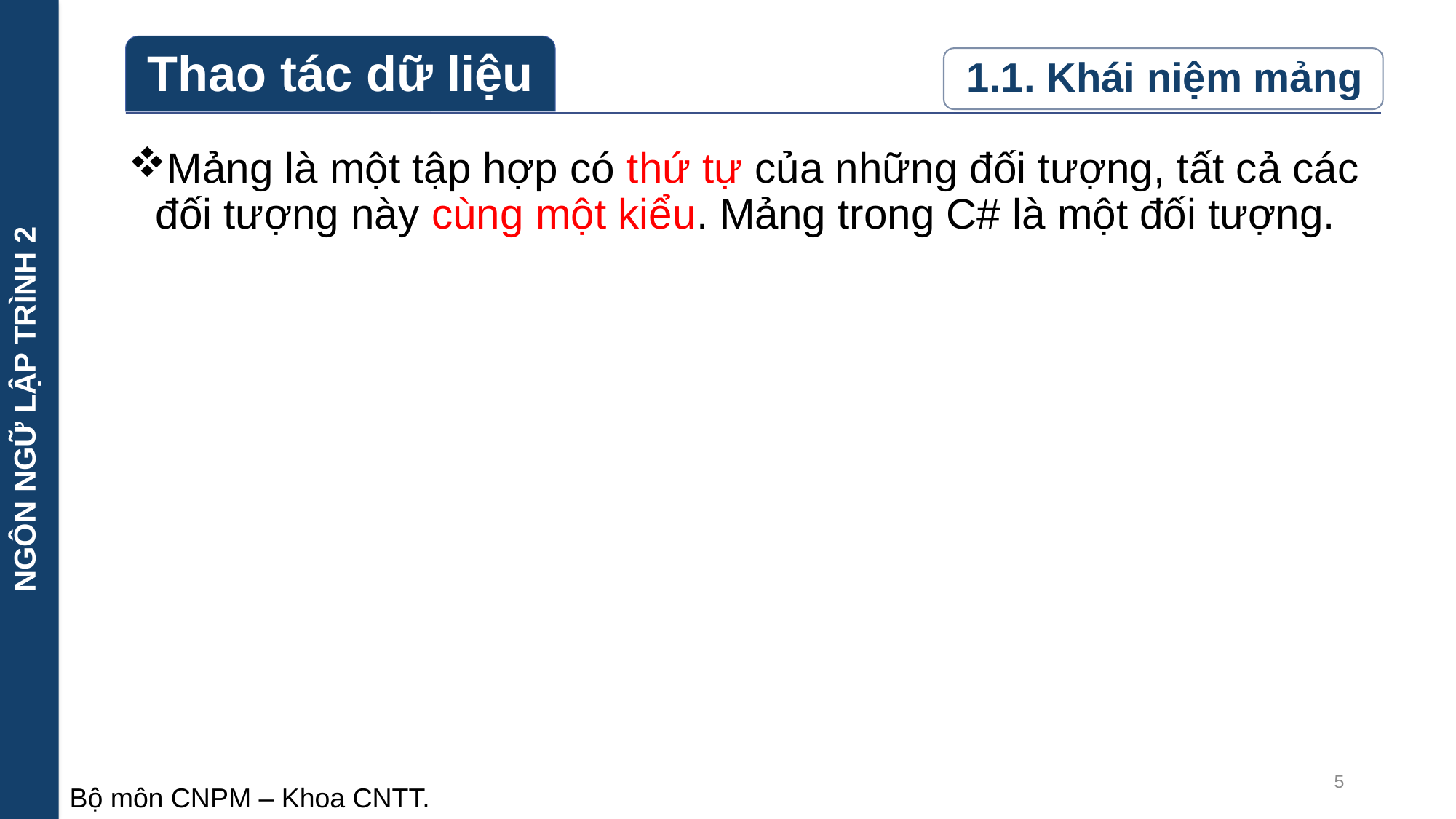

NGÔN NGỮ LẬP TRÌNH 2
Thao tác dữ liệu
1.1. Khái niệm mảng
Mảng là một tập hợp có thứ tự của những đối tượng, tất cả các đối tượng này cùng một kiểu. Mảng trong C# là một đối tượng.

5
Bộ môn CNPM – Khoa CNTT.